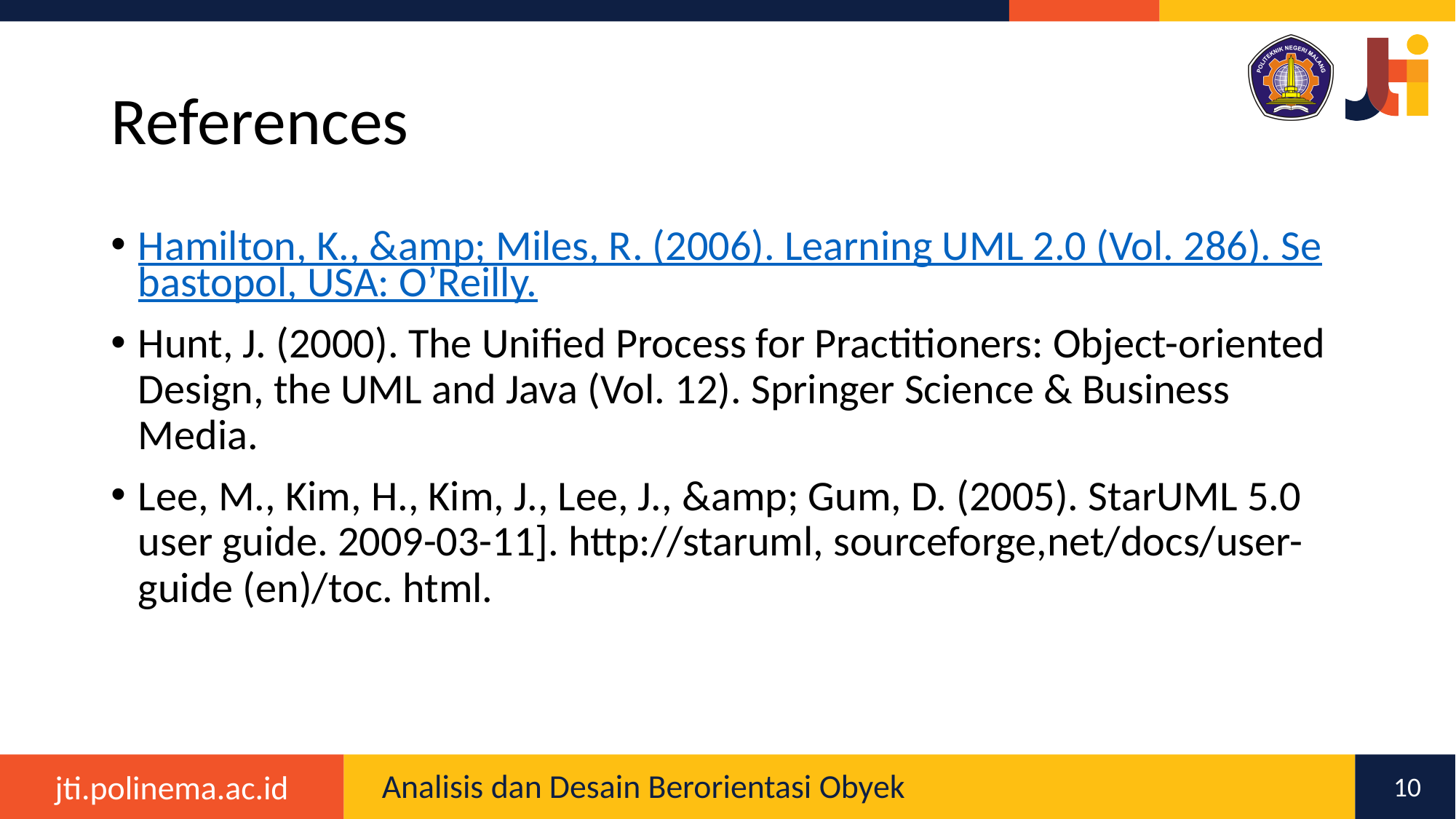

# References
Hamilton, K., &amp; Miles, R. (2006). Learning UML 2.0 (Vol. 286). Sebastopol, USA: O’Reilly.
Hunt, J. (2000). The Unified Process for Practitioners: Object-oriented Design, the UML and Java (Vol. 12). Springer Science & Business Media.
Lee, M., Kim, H., Kim, J., Lee, J., &amp; Gum, D. (2005). StarUML 5.0 user guide. 2009-03-11]. http://staruml, sourceforge,net/docs/user-guide (en)/toc. html.

Analisis dan Desain Berorientasi Obyek
10